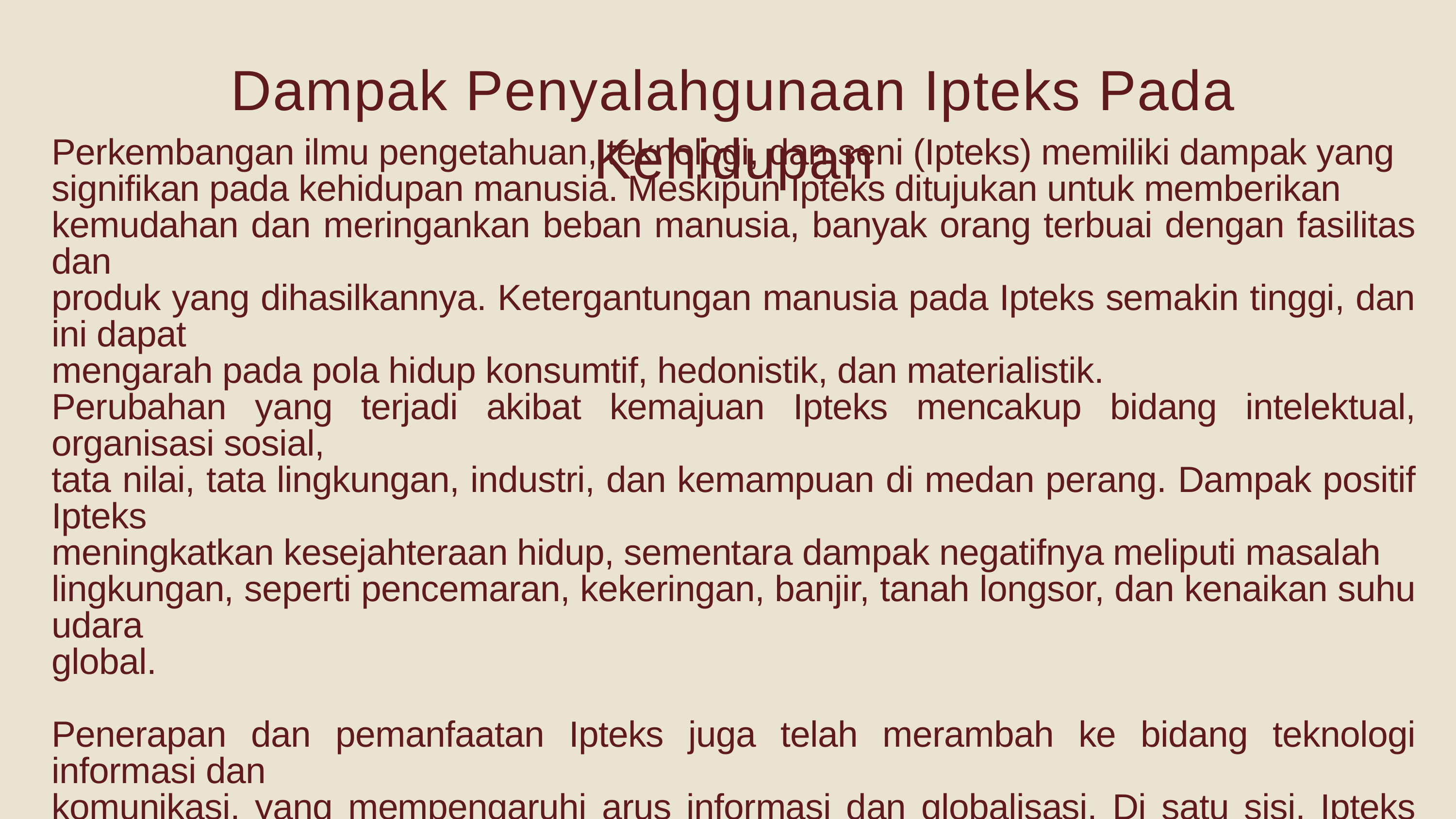

Dampak Penyalahgunaan Ipteks Pada Kehidupan
Perkembangan ilmu pengetahuan, teknologi, dan seni (Ipteks) memiliki dampak yang
signifikan pada kehidupan manusia. Meskipun Ipteks ditujukan untuk memberikan
kemudahan dan meringankan beban manusia, banyak orang terbuai dengan fasilitas dan
produk yang dihasilkannya. Ketergantungan manusia pada Ipteks semakin tinggi, dan ini dapat
mengarah pada pola hidup konsumtif, hedonistik, dan materialistik.
Perubahan yang terjadi akibat kemajuan Ipteks mencakup bidang intelektual, organisasi sosial,
tata nilai, tata lingkungan, industri, dan kemampuan di medan perang. Dampak positif Ipteks
meningkatkan kesejahteraan hidup, sementara dampak negatifnya meliputi masalah
lingkungan, seperti pencemaran, kekeringan, banjir, tanah longsor, dan kenaikan suhu udara
global.

Penerapan dan pemanfaatan Ipteks juga telah merambah ke bidang teknologi informasi dan
komunikasi, yang mempengaruhi arus informasi dan globalisasi. Di satu sisi, Ipteks dalam
bidang komunikasi memberikan rahmat, seperti kemampuan untuk mengakses informasi
dengan cepat dan komunikasi global. Namun, di sisi lain, pemanfaatan Ipteks dalam bidang ini
juga membawa dampak negatif, seperti penyebaran berbagai penyakit fisik dan mental yang
semakin meluas.